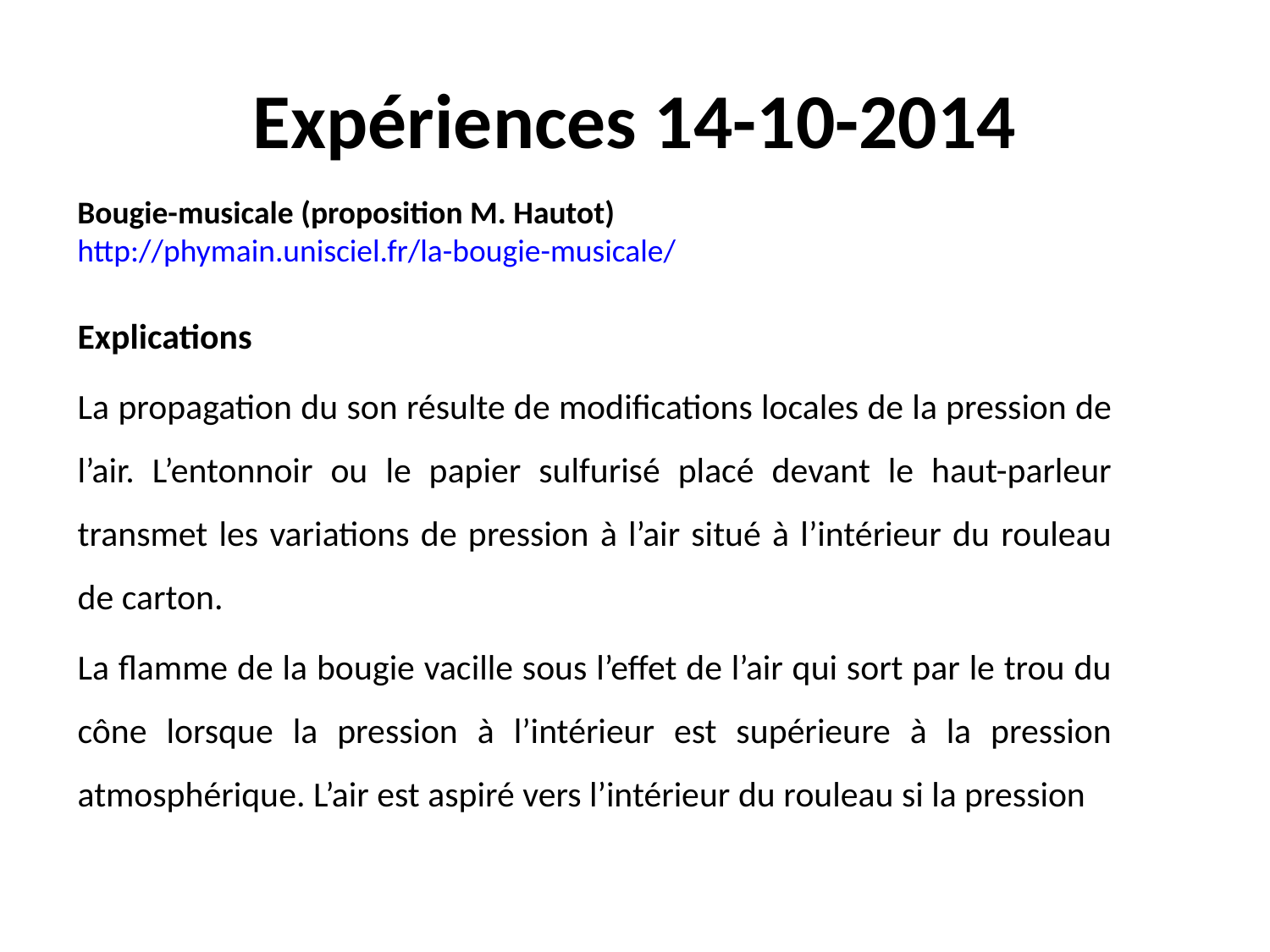

# Expériences 14-10-2014
Bougie-musicale (proposition M. Hautot)
http://phymain.unisciel.fr/la-bougie-musicale/
Explications
La propagation du son résulte de modifications locales de la pression de l’air. L’entonnoir ou le papier sulfurisé placé devant le haut-parleur transmet les variations de pression à l’air situé à l’intérieur du rouleau de carton.
La flamme de la bougie vacille sous l’effet de l’air qui sort par le trou du cône lorsque la pression à l’intérieur est supérieure à la pression atmosphérique. L’air est aspiré vers l’intérieur du rouleau si la pression